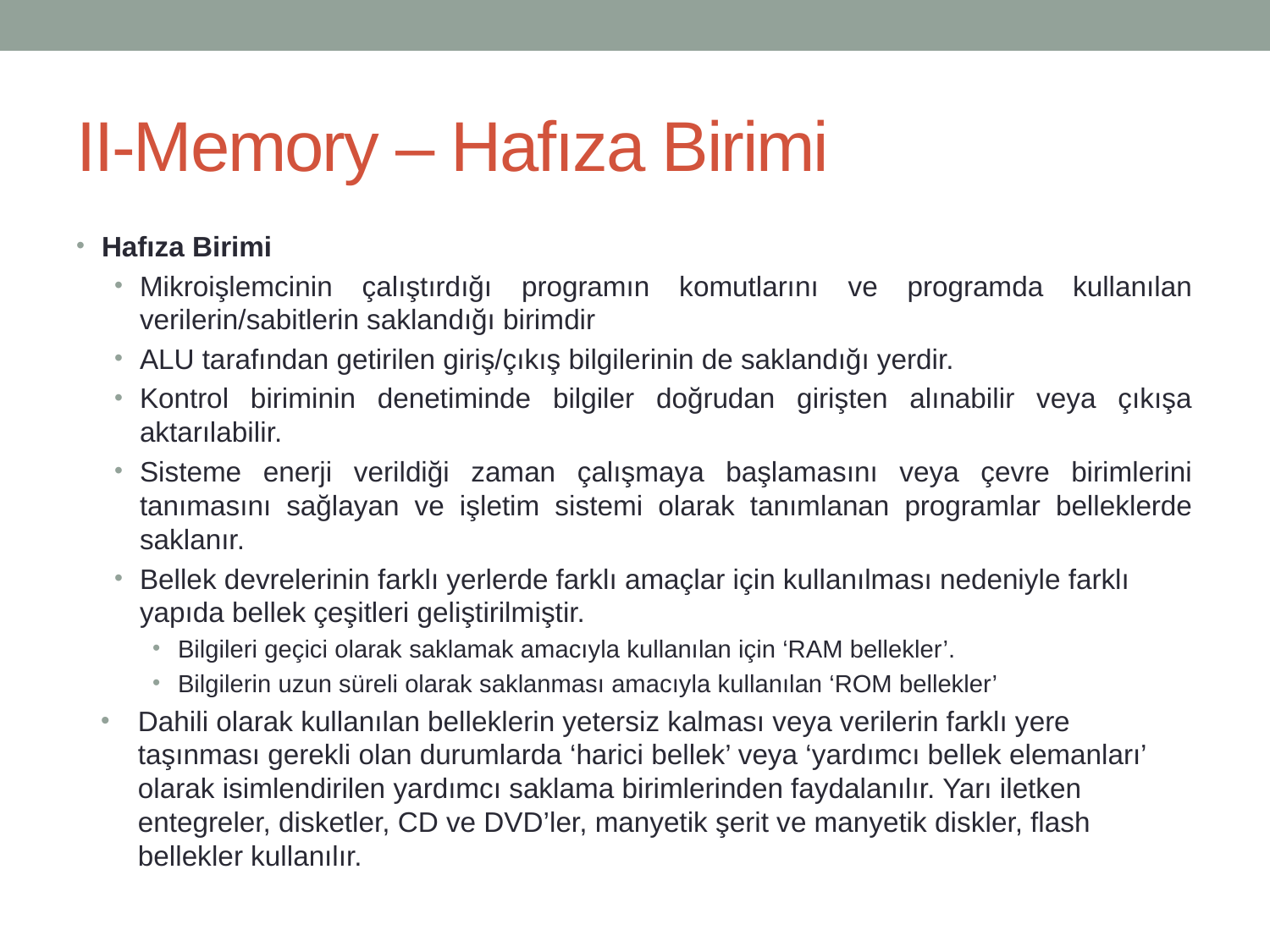

# II-Memory – Hafıza Birimi
Hafıza Birimi
Mikroişlemcinin çalıştırdığı programın komutlarını ve programda kullanılan verilerin/sabitlerin saklandığı birimdir
ALU tarafından getirilen giriş/çıkış bilgilerinin de saklandığı yerdir.
Kontrol biriminin denetiminde bilgiler doğrudan girişten alınabilir veya çıkışa aktarılabilir.
Sisteme enerji verildiği zaman çalışmaya başlamasını veya çevre birimlerini tanımasını sağlayan ve işletim sistemi olarak tanımlanan programlar belleklerde saklanır.
Bellek devrelerinin farklı yerlerde farklı amaçlar için kullanılması nedeniyle farklı yapıda bellek çeşitleri geliştirilmiştir.
Bilgileri geçici olarak saklamak amacıyla kullanılan için ‘RAM bellekler’.
Bilgilerin uzun süreli olarak saklanması amacıyla kullanılan ‘ROM bellekler’
Dahili olarak kullanılan belleklerin yetersiz kalması veya verilerin farklı yere taşınması gerekli olan durumlarda ‘harici bellek’ veya ‘yardımcı bellek elemanları’ olarak isimlendirilen yardımcı saklama birimlerinden faydalanılır. Yarı iletken entegreler, disketler, CD ve DVD’ler, manyetik şerit ve manyetik diskler, flash bellekler kullanılır.